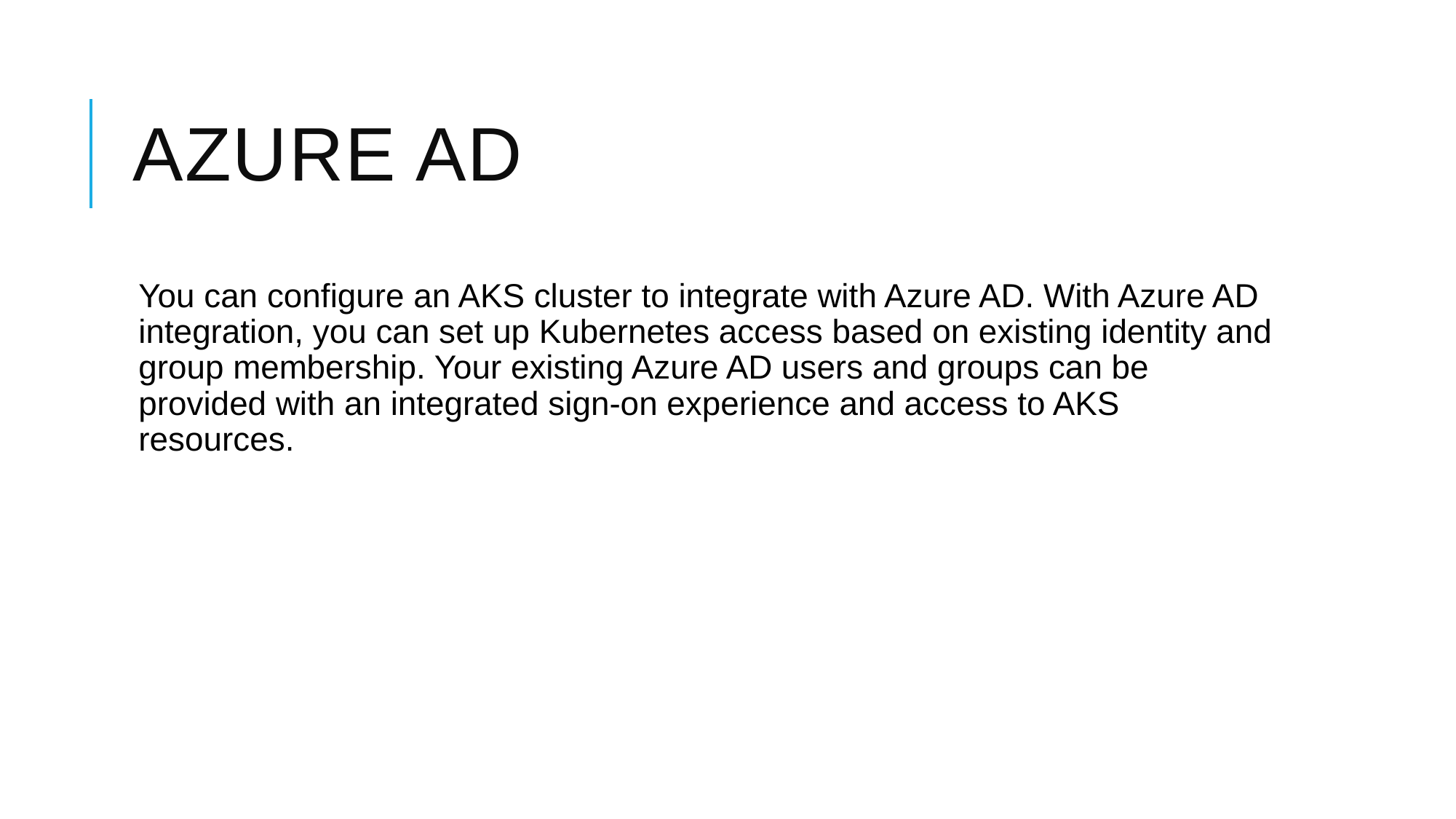

# Azure AD
You can configure an AKS cluster to integrate with Azure AD. With Azure AD integration, you can set up Kubernetes access based on existing identity and group membership. Your existing Azure AD users and groups can be provided with an integrated sign-on experience and access to AKS resources.